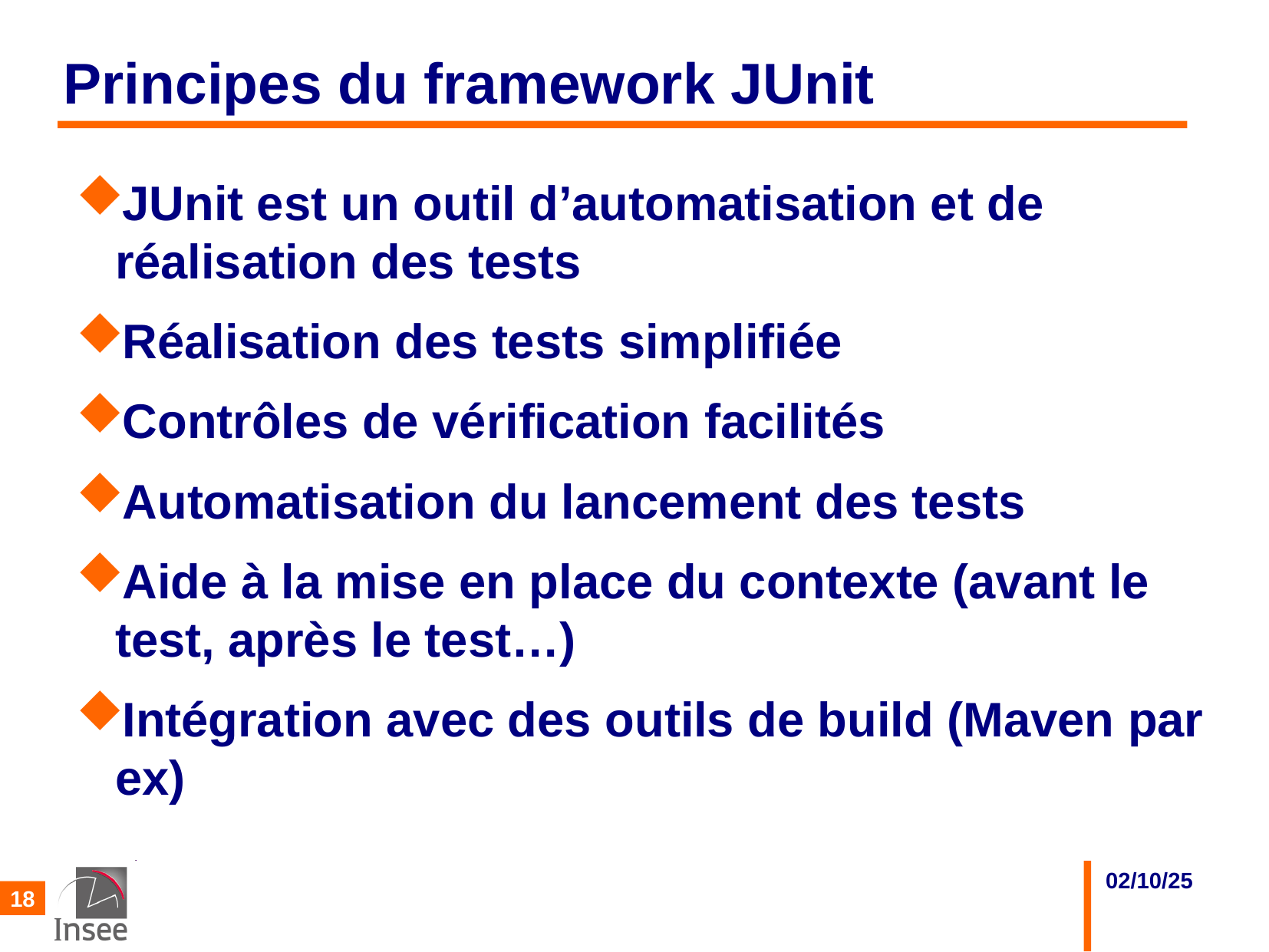

# Principes du framework JUnit

JUnit est un outil d’automatisation et de réalisation des tests
Réalisation des tests simplifiée
Contrôles de vérification facilités
Automatisation du lancement des tests
Aide à la mise en place du contexte (avant le test, après le test…)
Intégration avec des outils de build (Maven par ex)
02/10/25
18